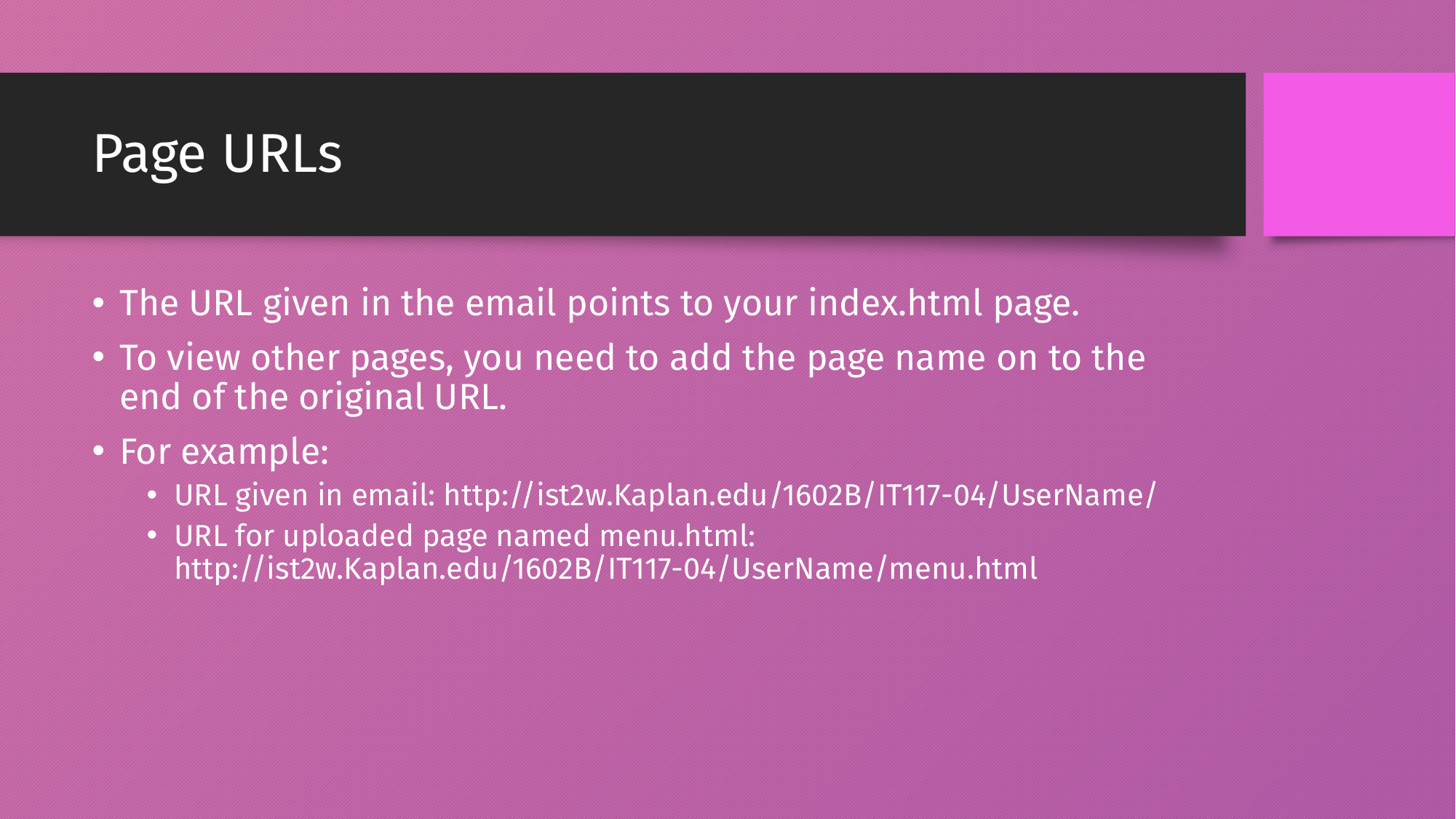

# Page URLs
The URL given in the email points to your index.html page.
To view other pages, you need to add the page name on to the end of the original URL.
For example:
URL given in email: http://ist2w.Kaplan.edu/1602B/IT117-04/UserName/
URL for uploaded page named menu.html: http://ist2w.Kaplan.edu/1602B/IT117-04/UserName/menu.html